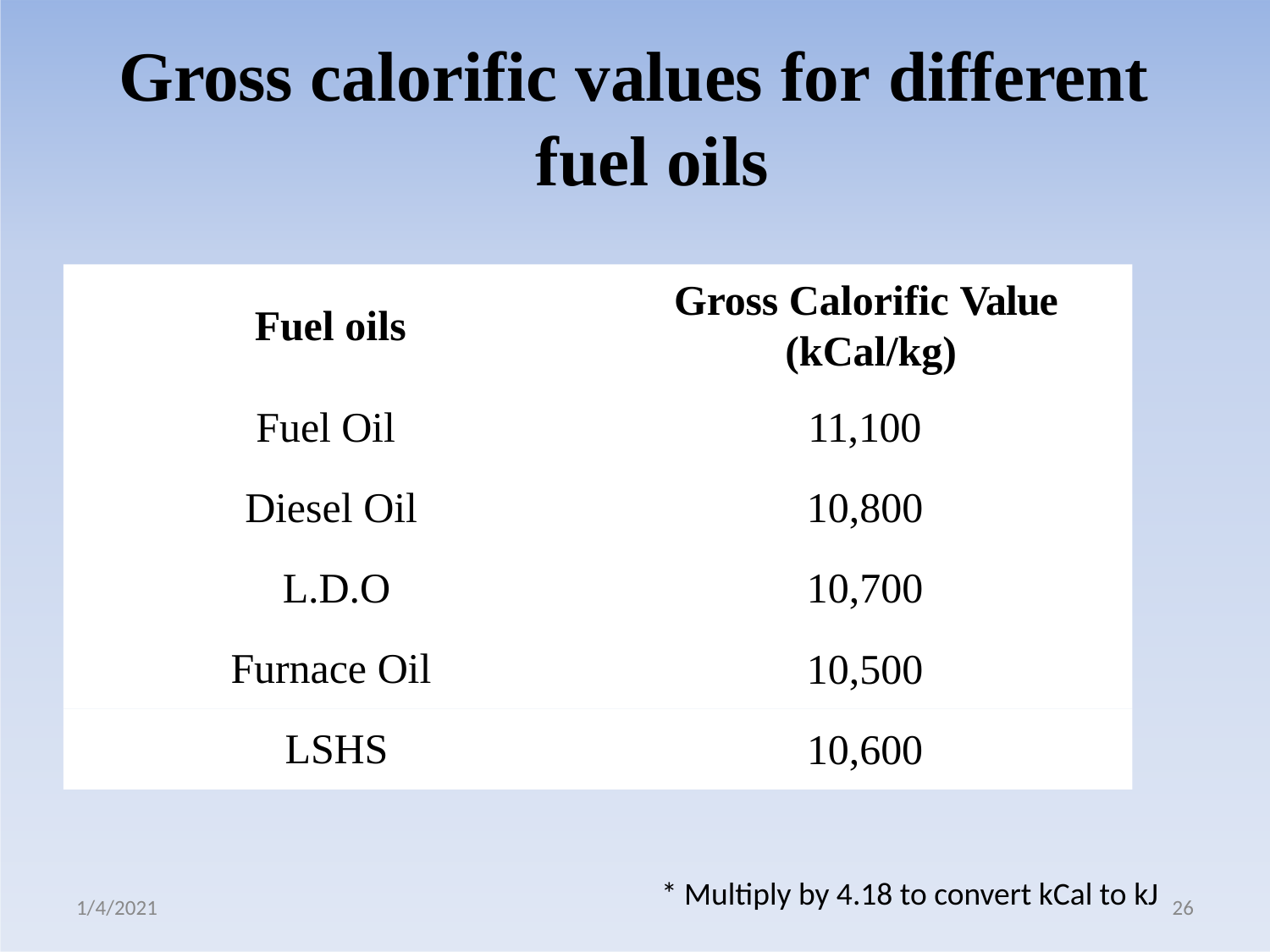

# Gross calorific values for different  fuel oils

Gross Calorific Value  (kCal/kg)
11,100
10,800
10,700
10,500
10,600
Fuel oils
Fuel Oil  Diesel Oil  L.D.O
Furnace Oil  LSHS
* Multiply by 4.18 to convert kCal to kJ
1/4/2021
26